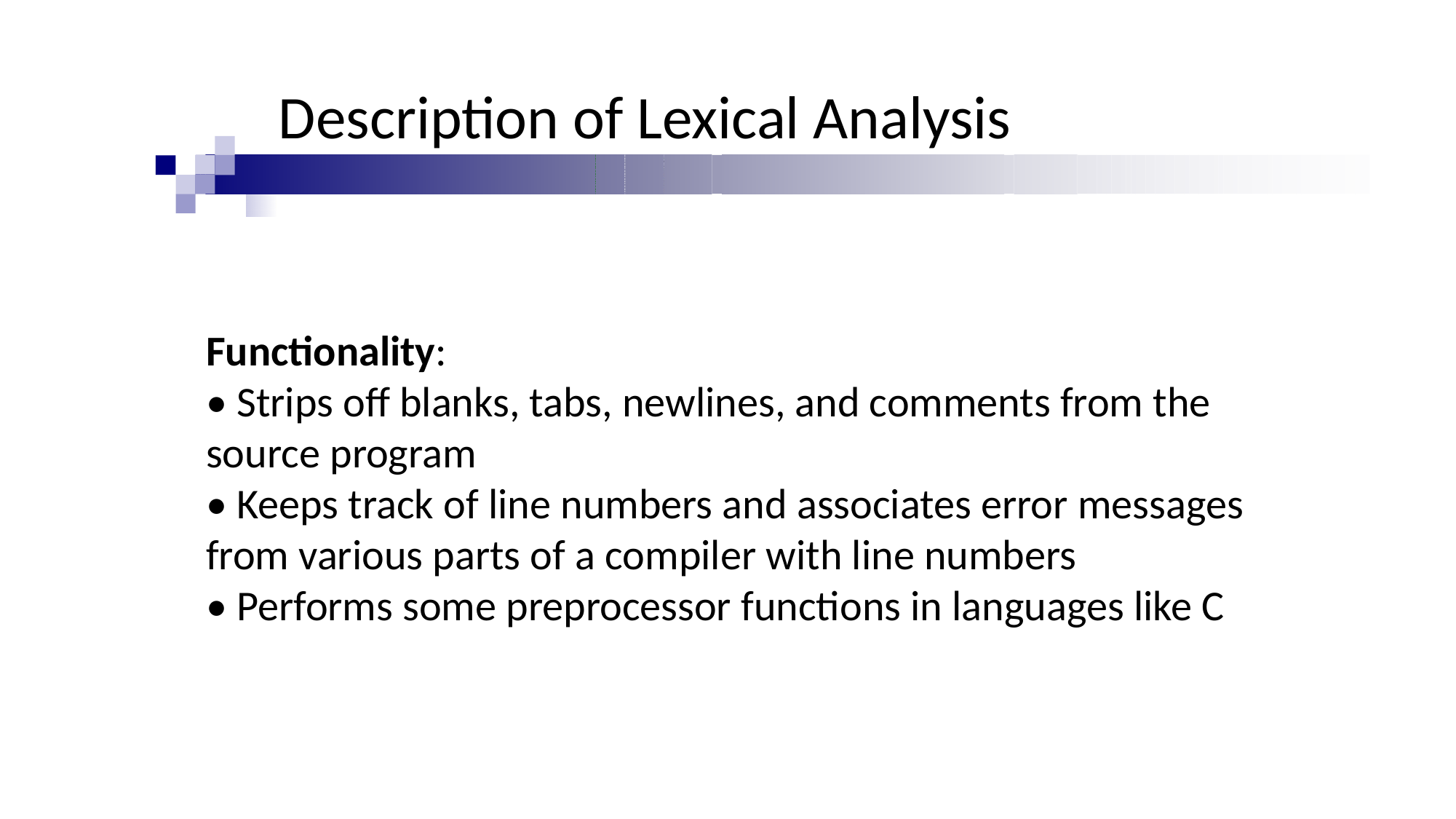

# Description of Lexical Analysis

Functionality:
• Strips off blanks, tabs, newlines, and comments from the source program
• Keeps track of line numbers and associates error messages from various parts of a compiler with line numbers
• Performs some preprocessor functions in languages like C